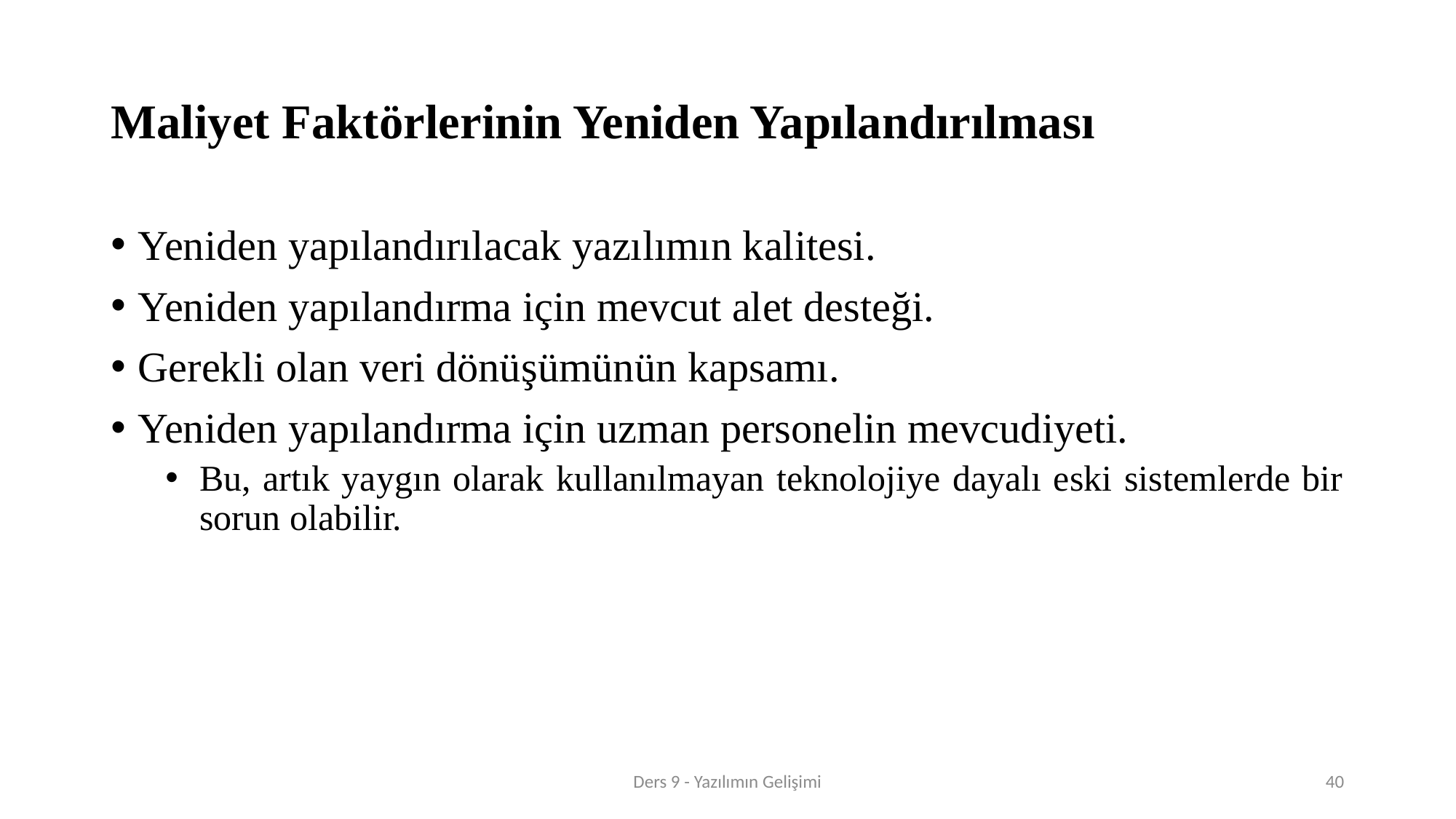

# Maliyet Faktörlerinin Yeniden Yapılandırılması
Yeniden yapılandırılacak yazılımın kalitesi.
Yeniden yapılandırma için mevcut alet desteği.
Gerekli olan veri dönüşümünün kapsamı.
Yeniden yapılandırma için uzman personelin mevcudiyeti.
Bu, artık yaygın olarak kullanılmayan teknolojiye dayalı eski sistemlerde bir sorun olabilir.
Ders 9 - Yazılımın Gelişimi
40